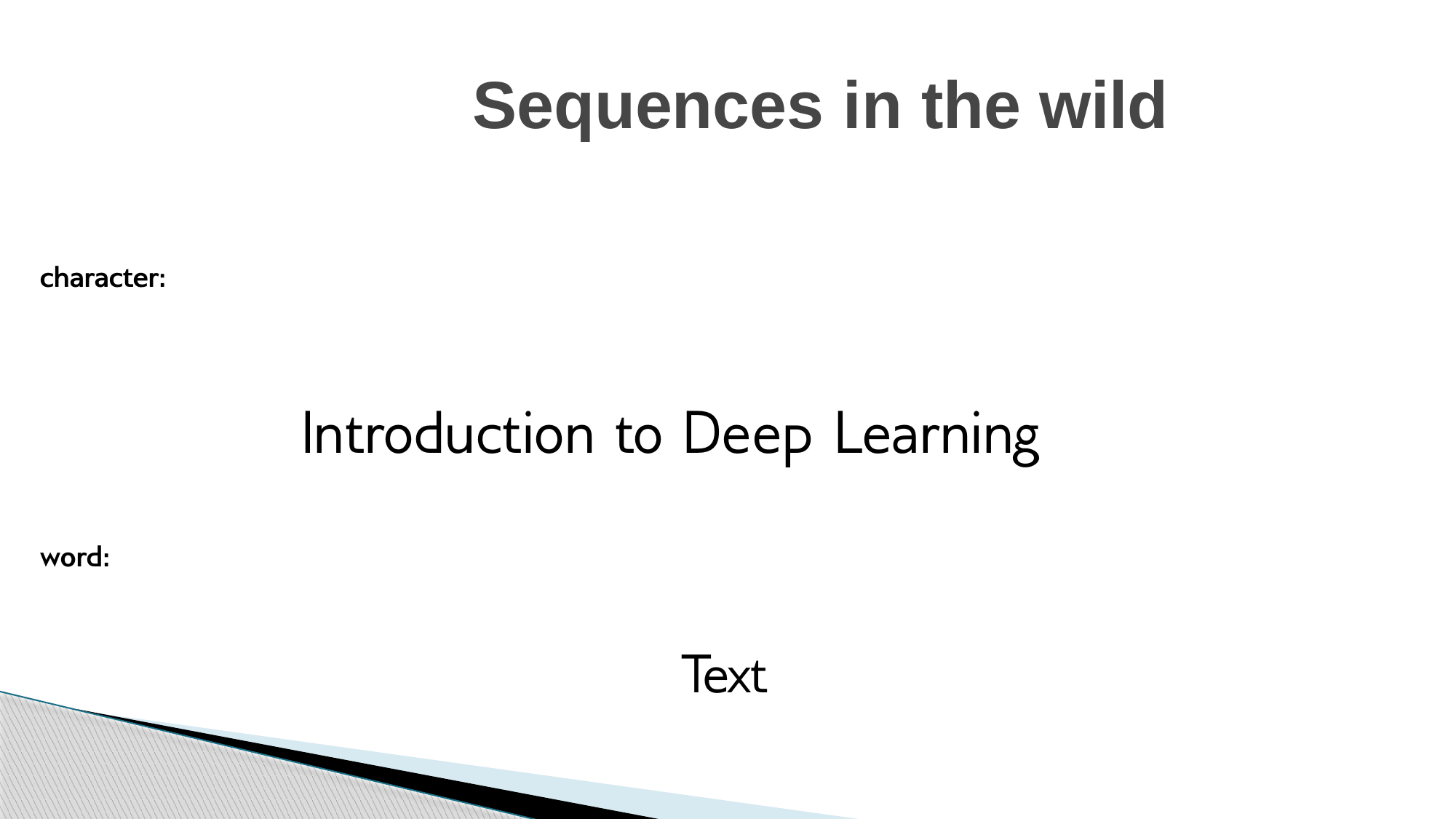

# Sequences in the wild
character:
Introduction to Deep Learning
word:
Text